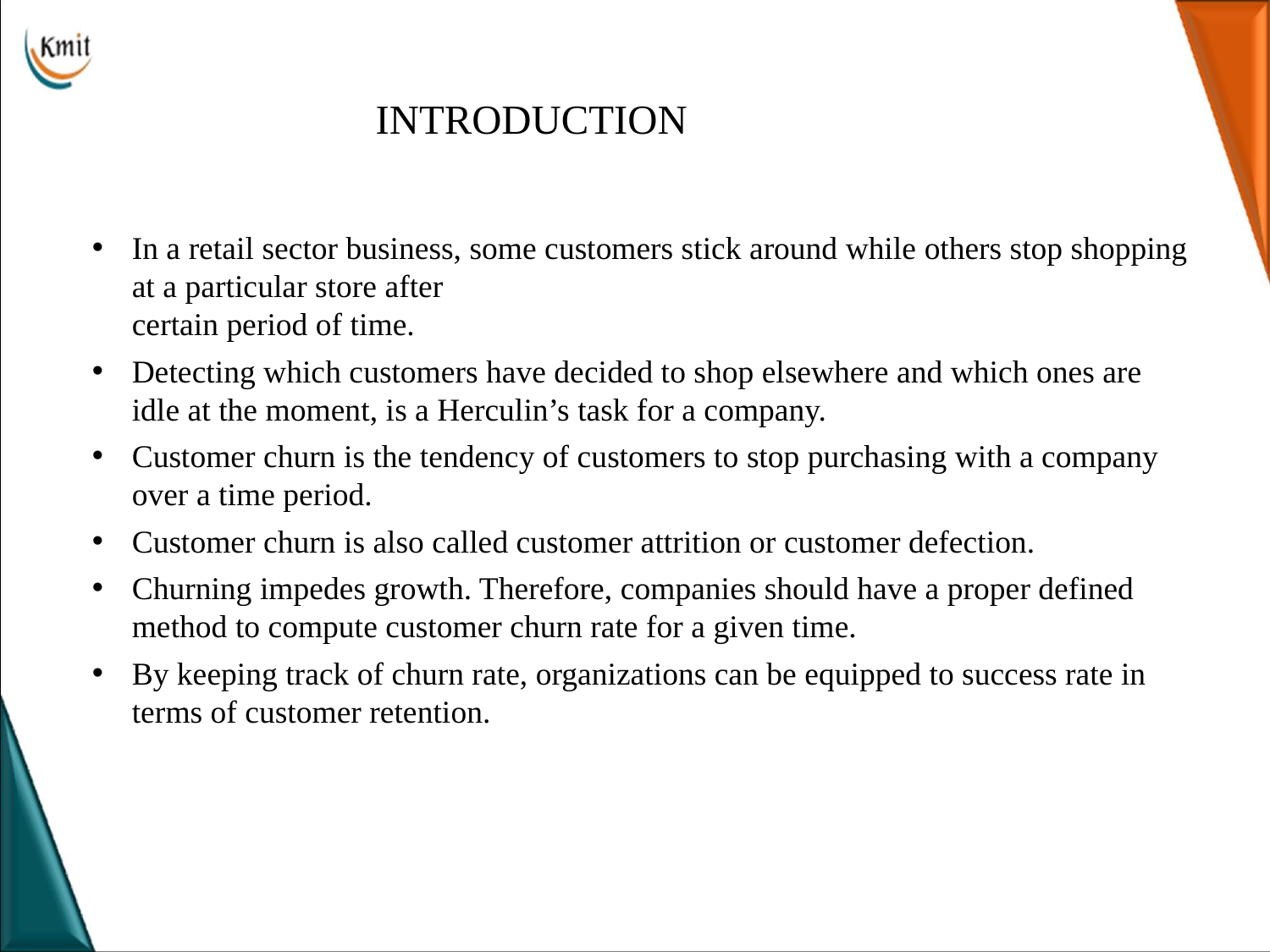

# INTRODUCTION
In a retail sector business, some customers stick around while others stop shopping at a particular store after
certain period of time.
Detecting which customers have decided to shop elsewhere and which ones are idle at the moment, is a Herculin’s task for a company.
Customer churn is the tendency of customers to stop purchasing with a company over a time period.
Customer churn is also called customer attrition or customer defection.
Churning impedes growth. Therefore, companies should have a proper defined method to compute customer churn rate for a given time.
By keeping track of churn rate, organizations can be equipped to success rate in terms of customer retention.